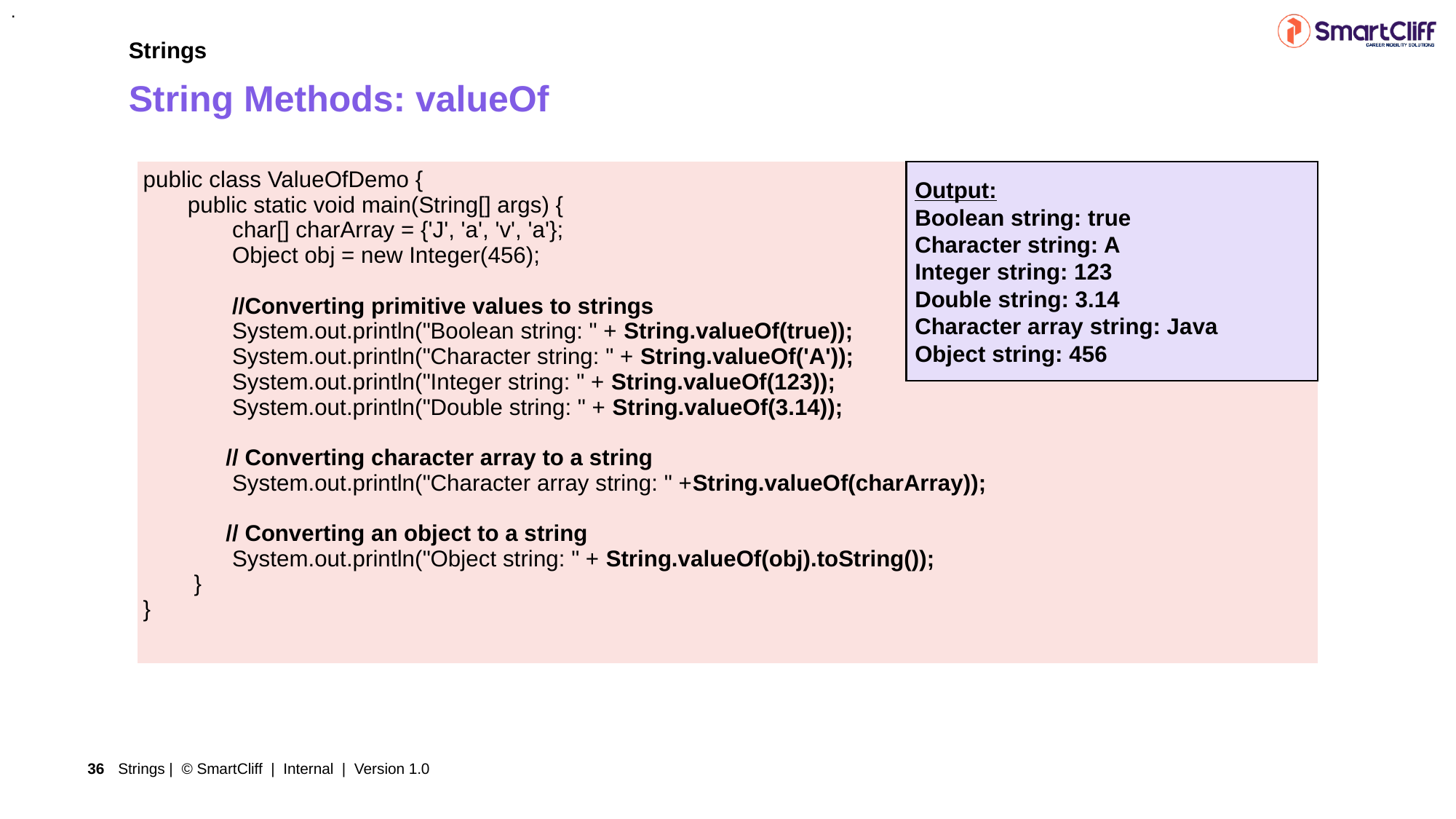

.

Strings
String Methods: valueOf
Output:
Boolean string: true
Character string: A
Integer string: 123
Double string: 3.14
Character array string: Java
Object string: 456
| public class ValueOfDemo { public static void main(String[] args) { char[] charArray = {'J', 'a', 'v', 'a'}; Object obj = new Integer(456); //Converting primitive values to strings System.out.println("Boolean string: " + String.valueOf(true)); System.out.println("Character string: " + String.valueOf('A')); System.out.println("Integer string: " + String.valueOf(123)); System.out.println("Double string: " + String.valueOf(3.14)); // Converting character array to a string System.out.println("Character array string: " +String.valueOf(charArray)); // Converting an object to a string System.out.println("Object string: " + String.valueOf(obj).toString()); } } |
| --- |
Strings |  © SmartCliff  |  Internal  |  Version 1.0
36